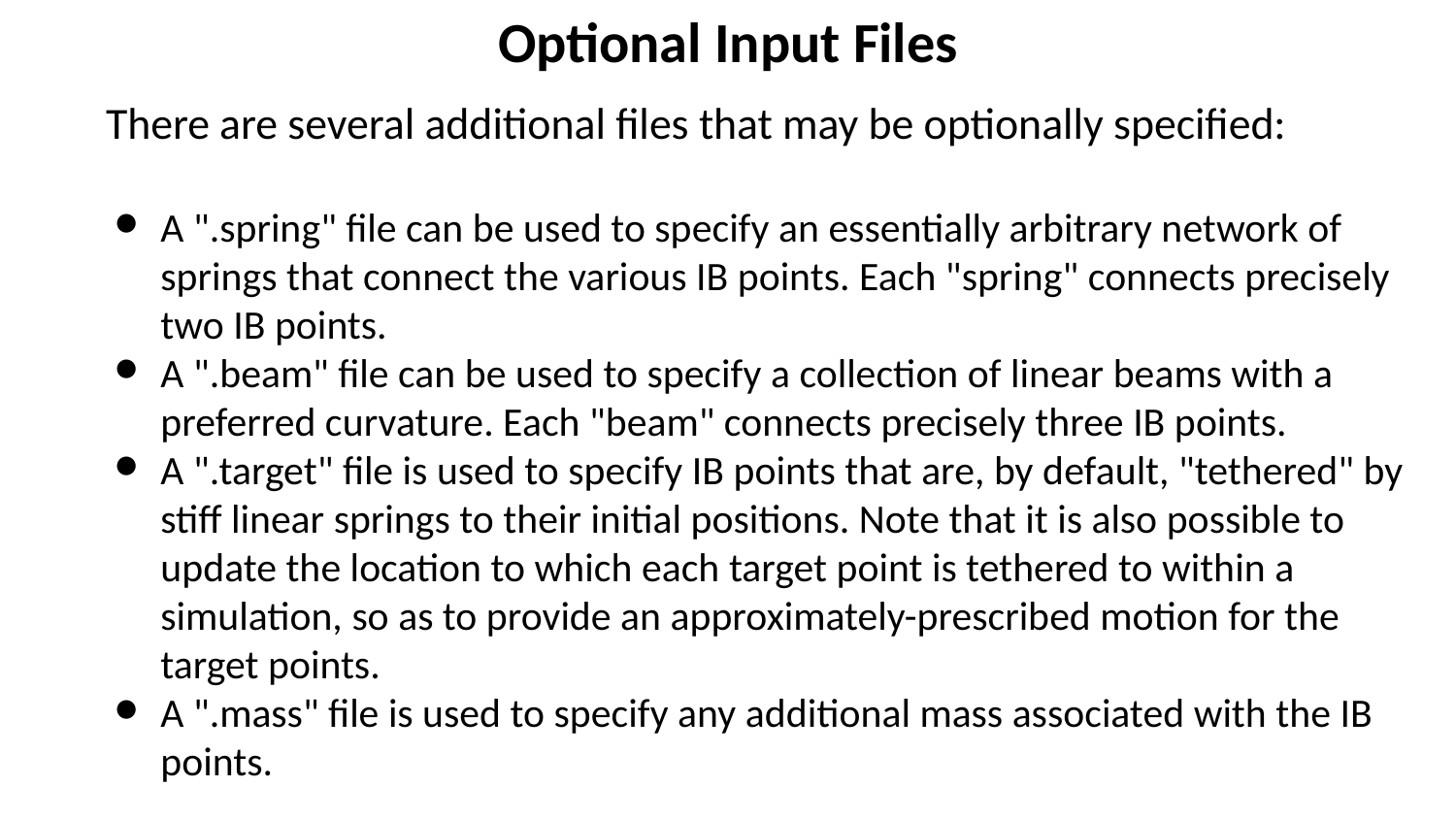

# Optional Input Files
There are several additional files that may be optionally specified:

A ".spring" file can be used to specify an essentially arbitrary network of springs that connect the various IB points. Each "spring" connects precisely two IB points.
A ".beam" file can be used to specify a collection of linear beams with a preferred curvature. Each "beam" connects precisely three IB points.
A ".target" file is used to specify IB points that are, by default, "tethered" by stiff linear springs to their initial positions. Note that it is also possible to update the location to which each target point is tethered to within a simulation, so as to provide an approximately-prescribed motion for the target points.
A ".mass" file is used to specify any additional mass associated with the IB points.